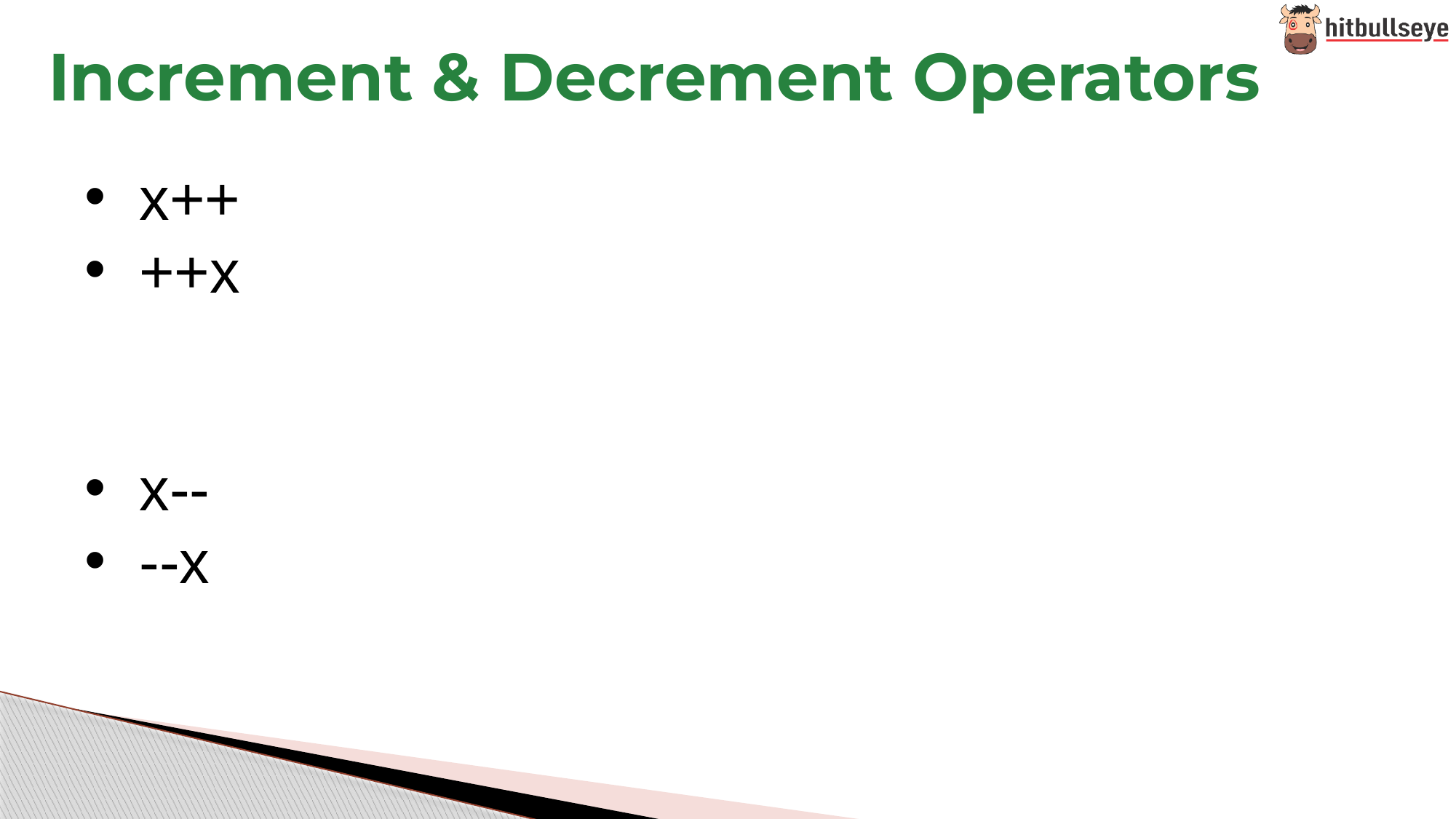

Increment & Decrement Operators
x++
++x

x--
--x